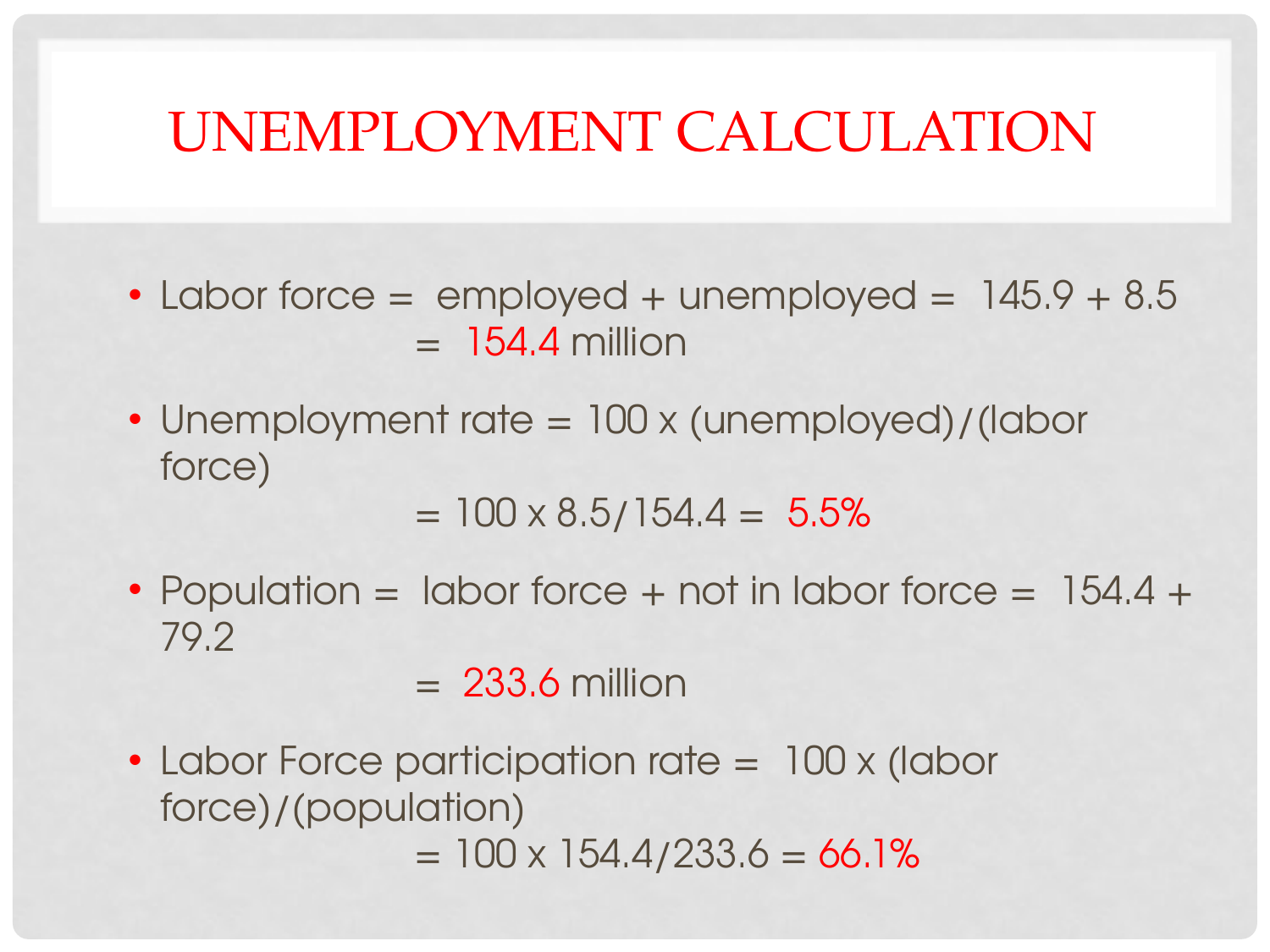

# Unemployment calculation
Labor force =  employed + unemployed =  145.9 + 8.5
		=  154.4 million
Unemployment rate = 100 x (unemployed)/(labor force)
		= 100 x 8.5/154.4 =  5.5%
Population =  labor force + not in labor force =  154.4 + 79.2
		=  233.6 million
Labor Force participation rate =  100 x (labor force)/(population)
		= 100 x 154.4/233.6 = 66.1%